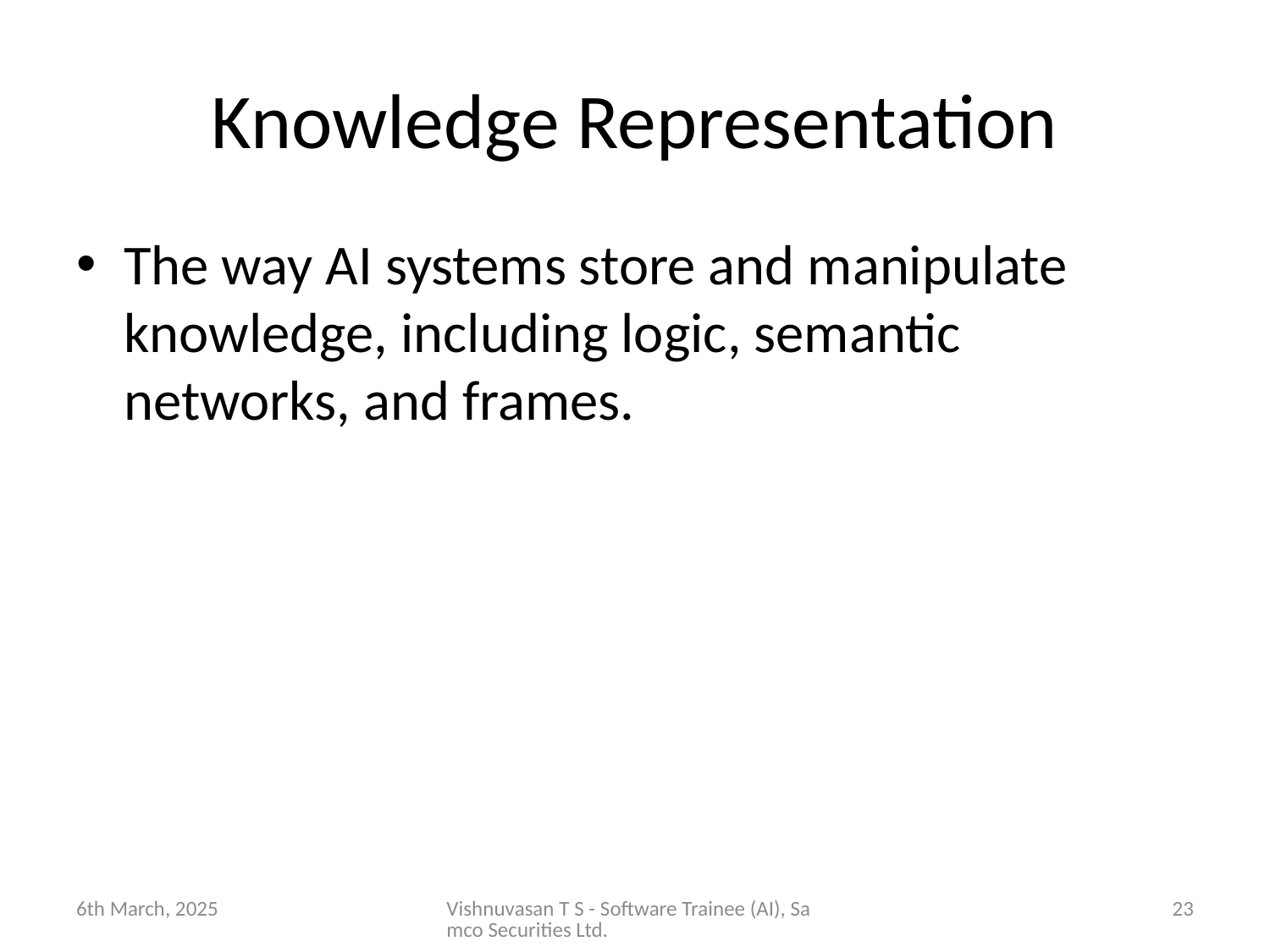

# Knowledge Representation
The way AI systems store and manipulate knowledge, including logic, semantic networks, and frames.
6th March, 2025
Vishnuvasan T S - Software Trainee (AI), Samco Securities Ltd.
23